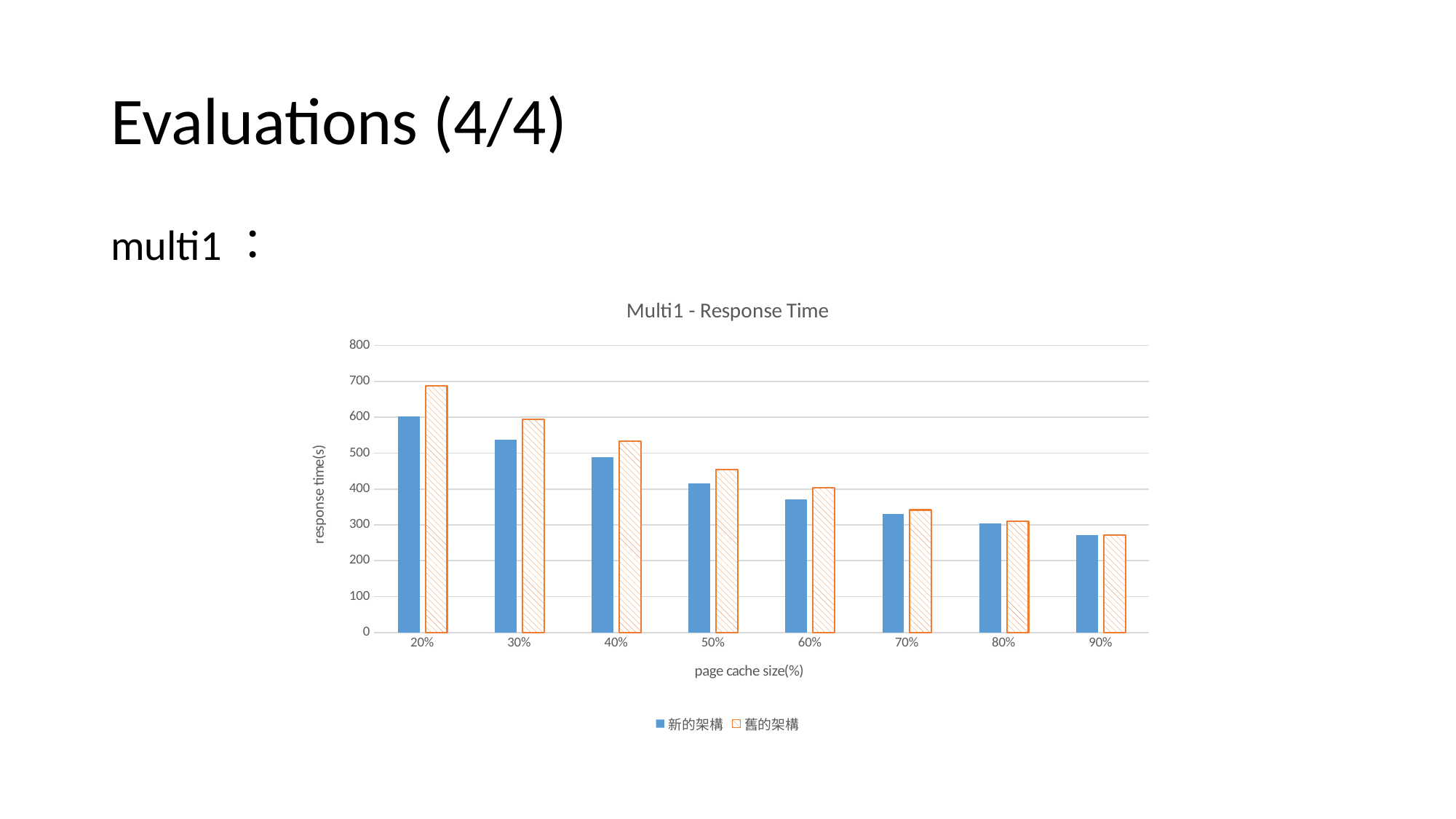

# Evaluations (4/4)
multi1：

### Chart: Multi1 - Response Time

| Category |  |  |
|---|---|---|
| 0.2 | 601.972837 | 688.25674 |
| 0.3 | 537.131955 | 594.237955 |
| 0.4 | 488.291583 | 533.691944 |
| 0.5 | 415.444331 | 454.436463 |
| 0.6 | 372.051848 | 403.23816 |
| 0.7 | 329.948019 | 341.45425 |
| 0.8 | 304.332263 | 310.1422 |
| 0.9 | 271.9868 | 271.9868 |